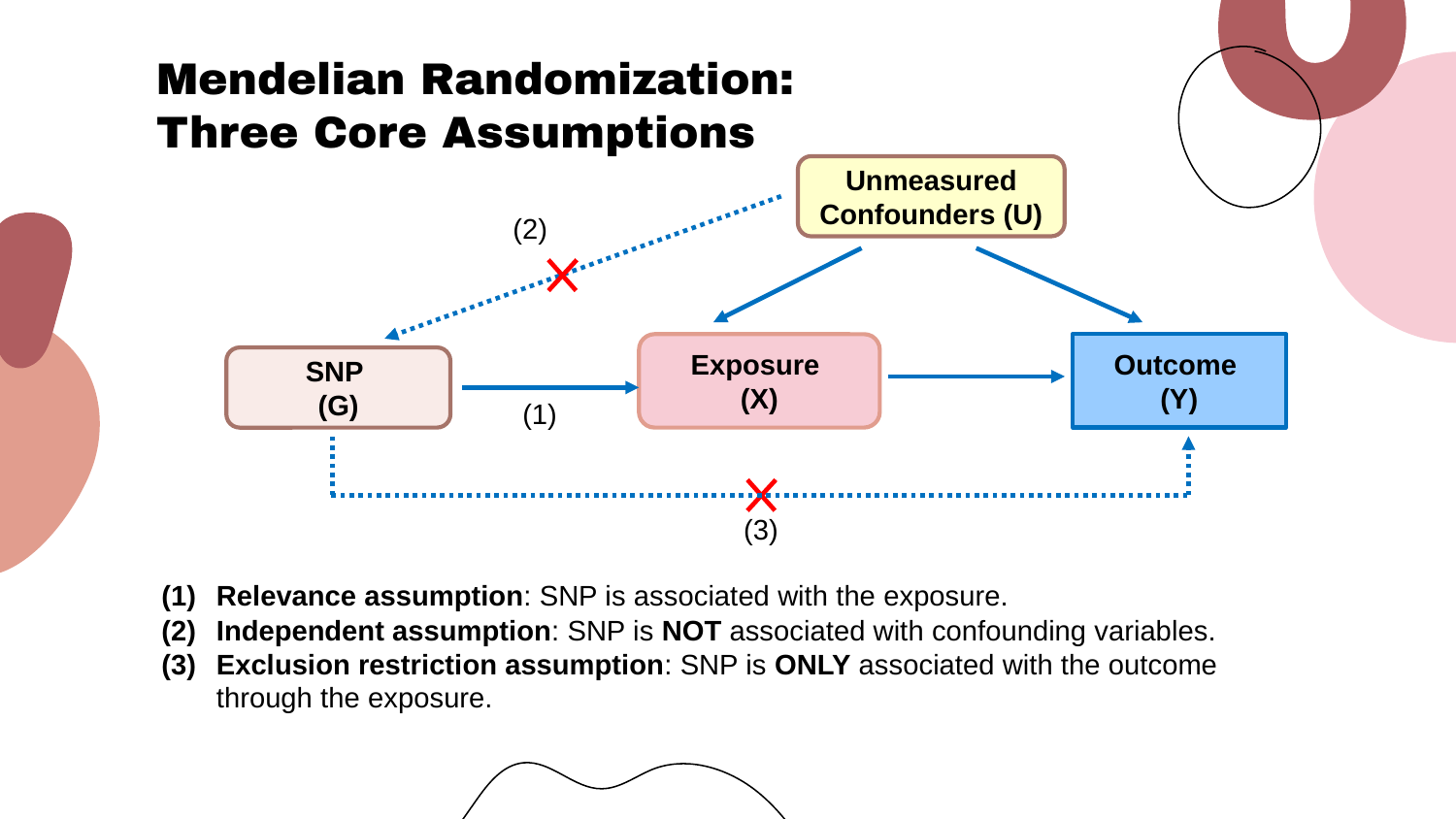

# Mendelian Randomization: Three Core Assumptions
Unmeasured Confounders (U)
Exposure
(X)
Outcome
(Y)
SNP
(G)
(2)
(1)
(3)
Relevance assumption: SNP is associated with the exposure.
Independent assumption: SNP is NOT associated with confounding variables.
Exclusion restriction assumption: SNP is ONLY associated with the outcome through the exposure.